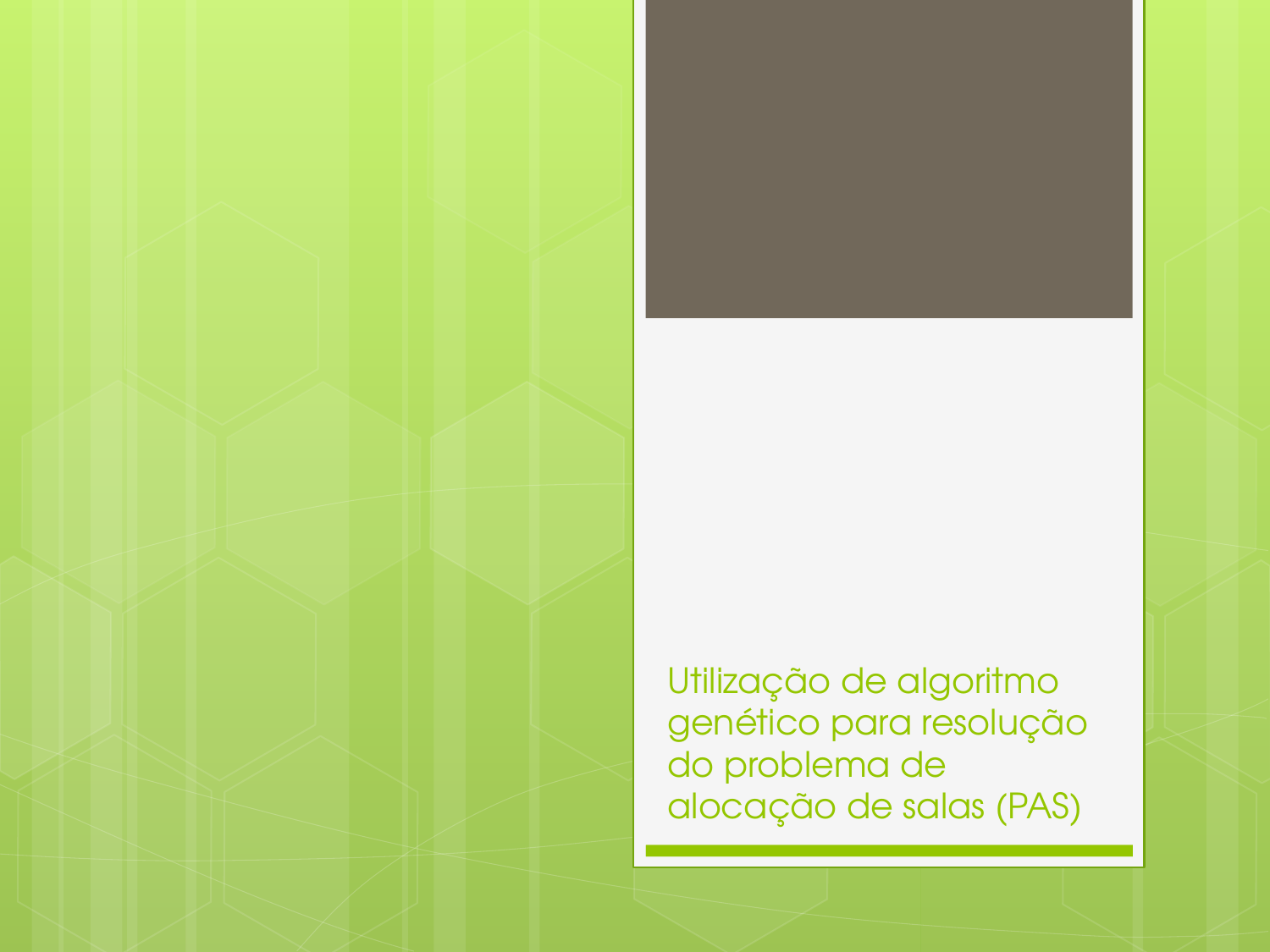

# Utilização de algoritmo genético para resolução do problema de alocação de salas (PAS)